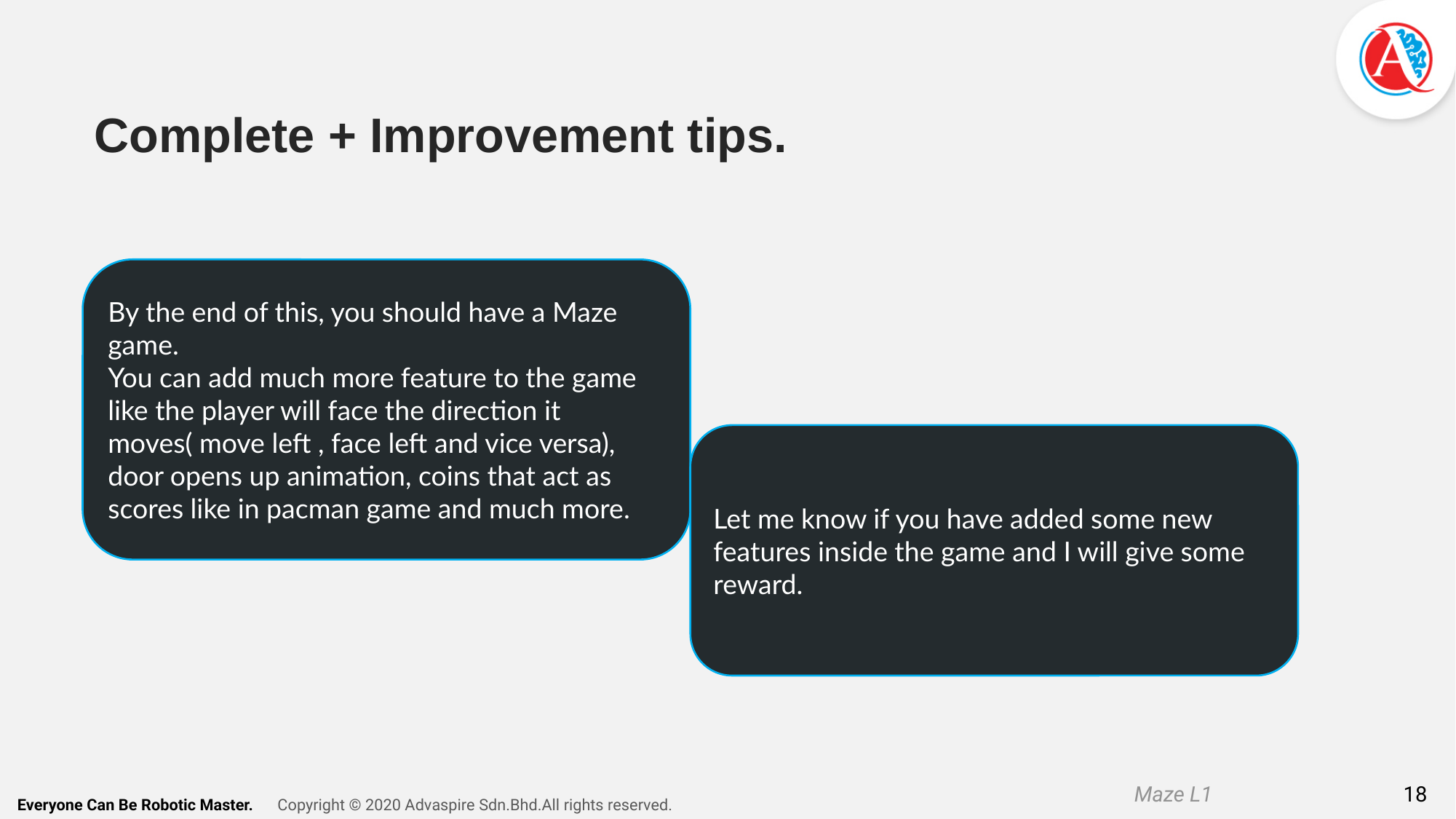

# Complete + Improvement tips.
By the end of this, you should have a Maze game.
You can add much more feature to the game like the player will face the direction it moves( move left , face left and vice versa), door opens up animation, coins that act as scores like in pacman game and much more.
Let me know if you have added some new features inside the game and I will give some reward.
Maze L1